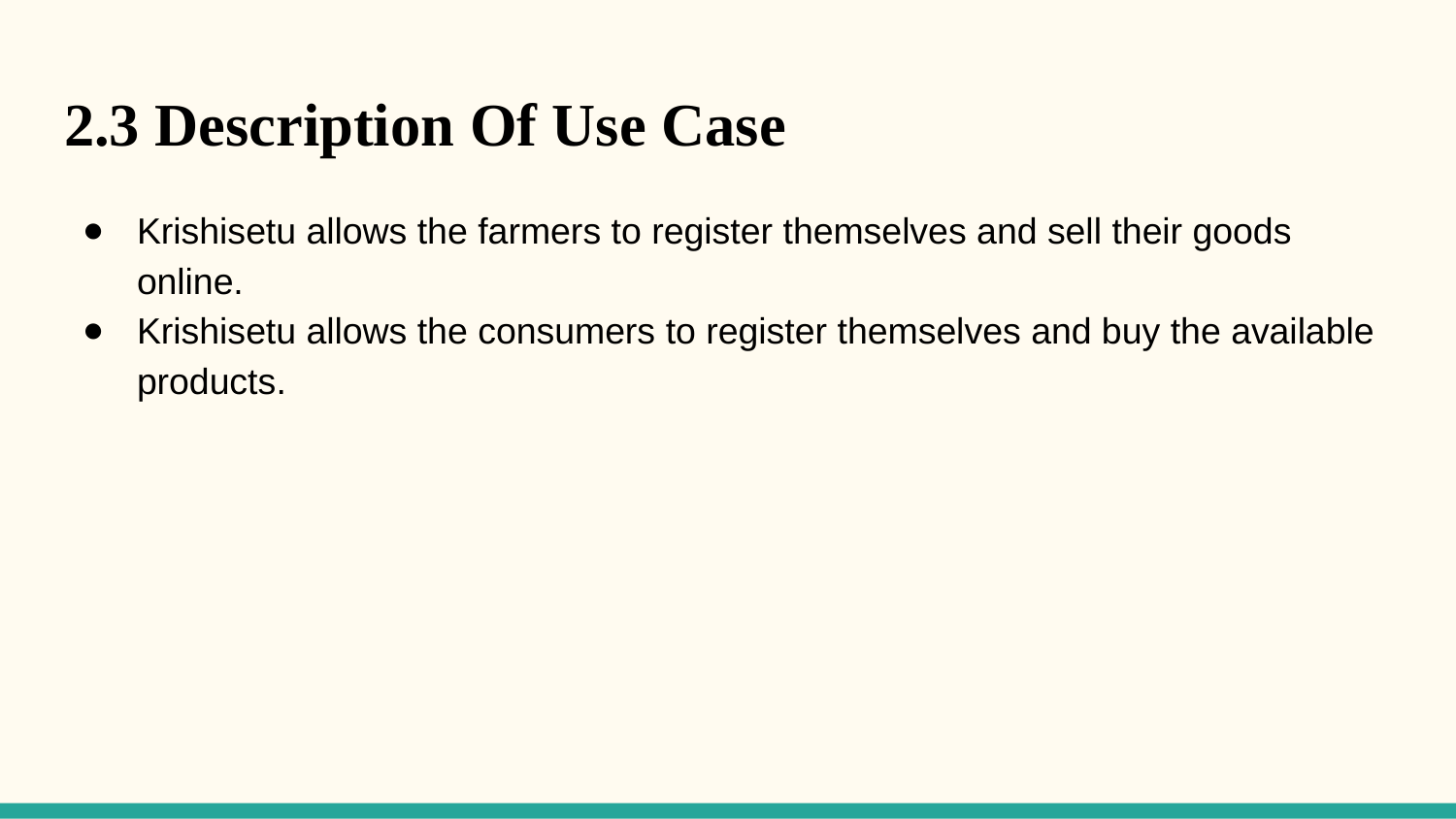

# 2.3 Description Of Use Case
Krishisetu allows the farmers to register themselves and sell their goods online.
Krishisetu allows the consumers to register themselves and buy the available products.